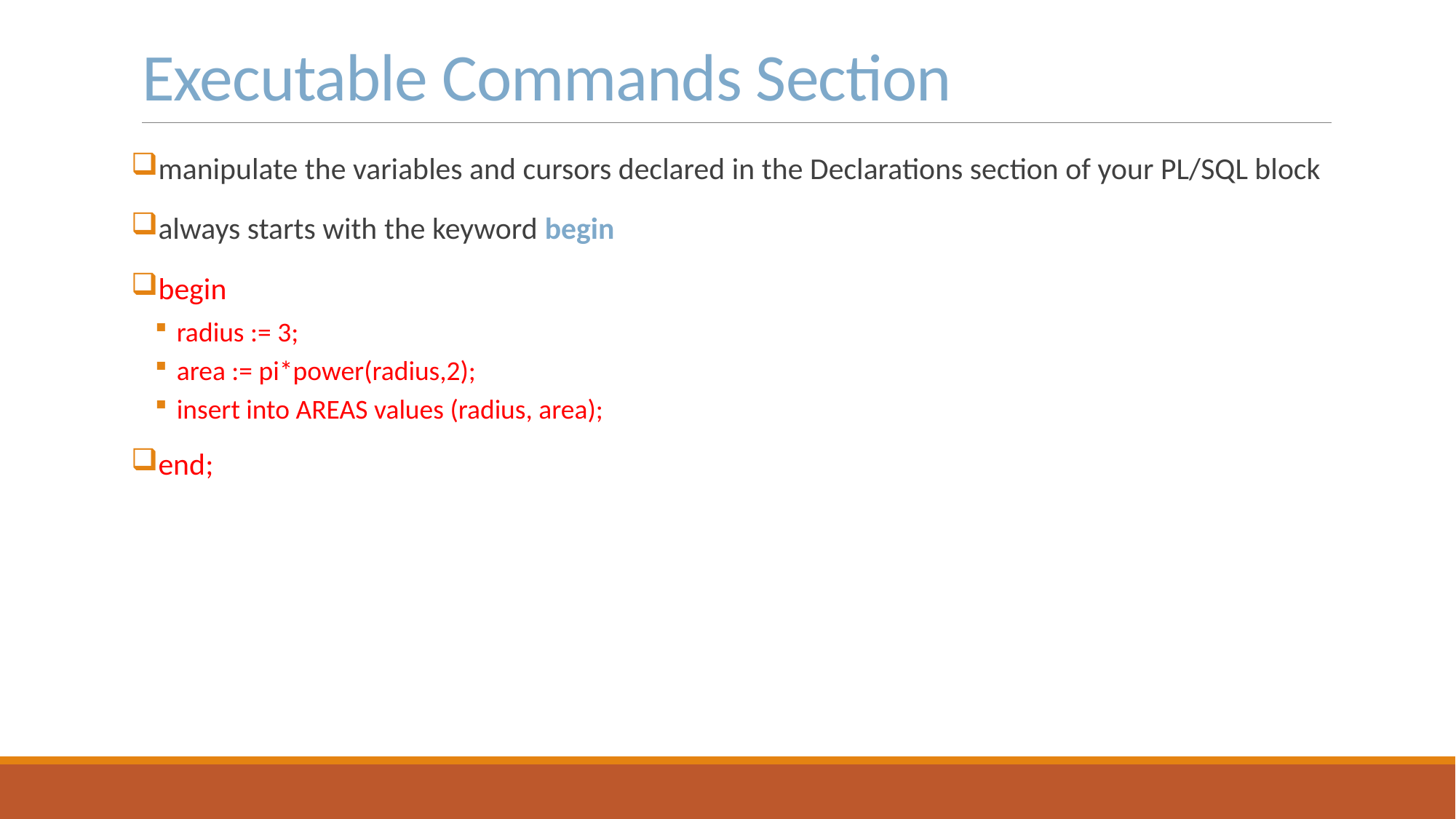

# Executable Commands Section
manipulate the variables and cursors declared in the Declarations section of your PL/SQL block
always starts with the keyword begin
begin
radius := 3;
area := pi*power(radius,2);
insert into AREAS values (radius, area);
end;